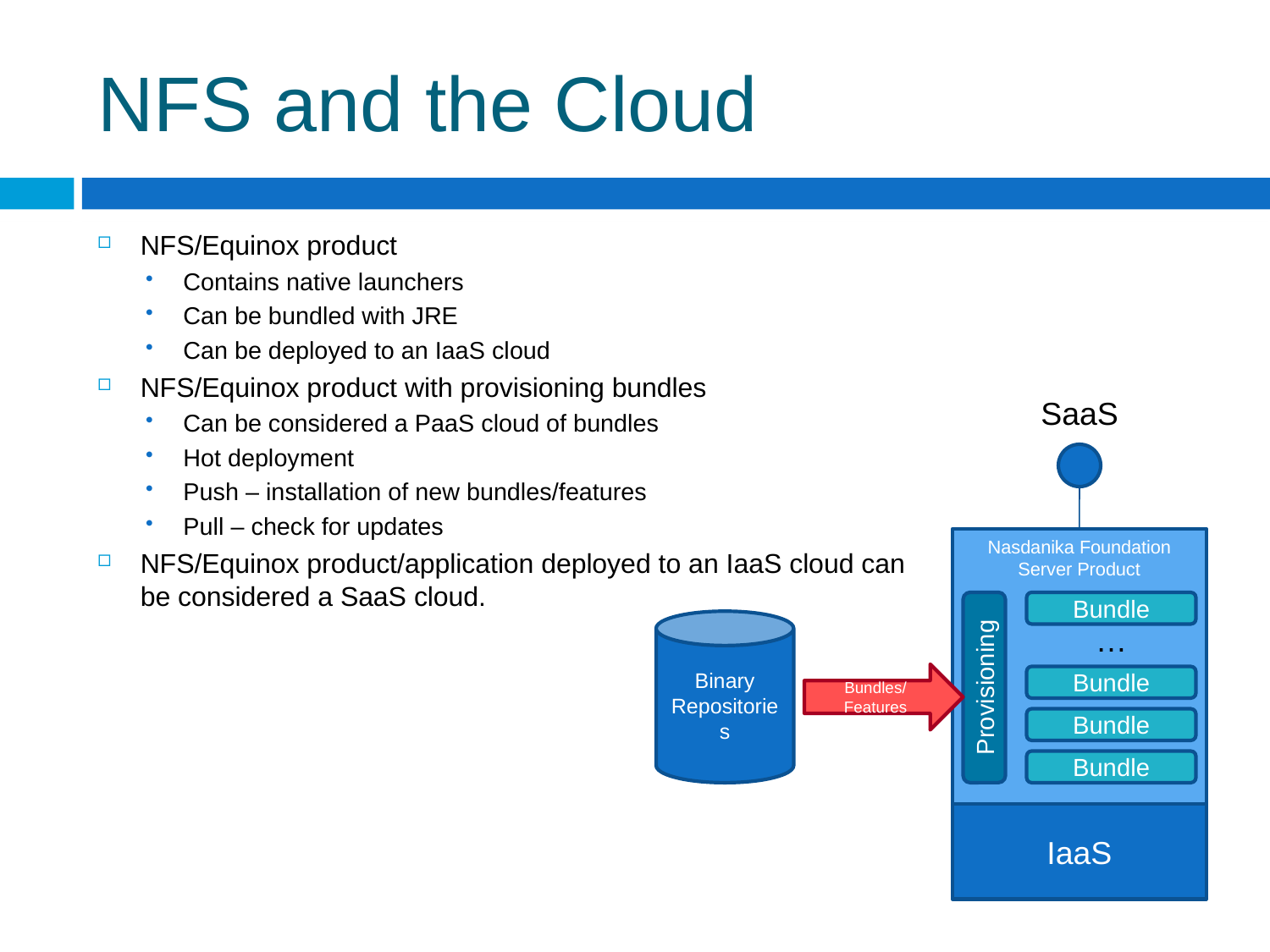

# NFS and the Cloud
NFS/Equinox product
Contains native launchers
Can be bundled with JRE
Can be deployed to an IaaS cloud
NFS/Equinox product with provisioning bundles
Can be considered a PaaS cloud of bundles
Hot deployment
Push – installation of new bundles/features
Pull – check for updates
NFS/Equinox product/application deployed to an IaaS cloud can be considered a SaaS cloud.
SaaS

Nasdanika Foundation Server Product
Provisioning
Bundle
Binary
Repositories
…
Bundles/Features
Bundle
Bundle
Bundle
IaaS